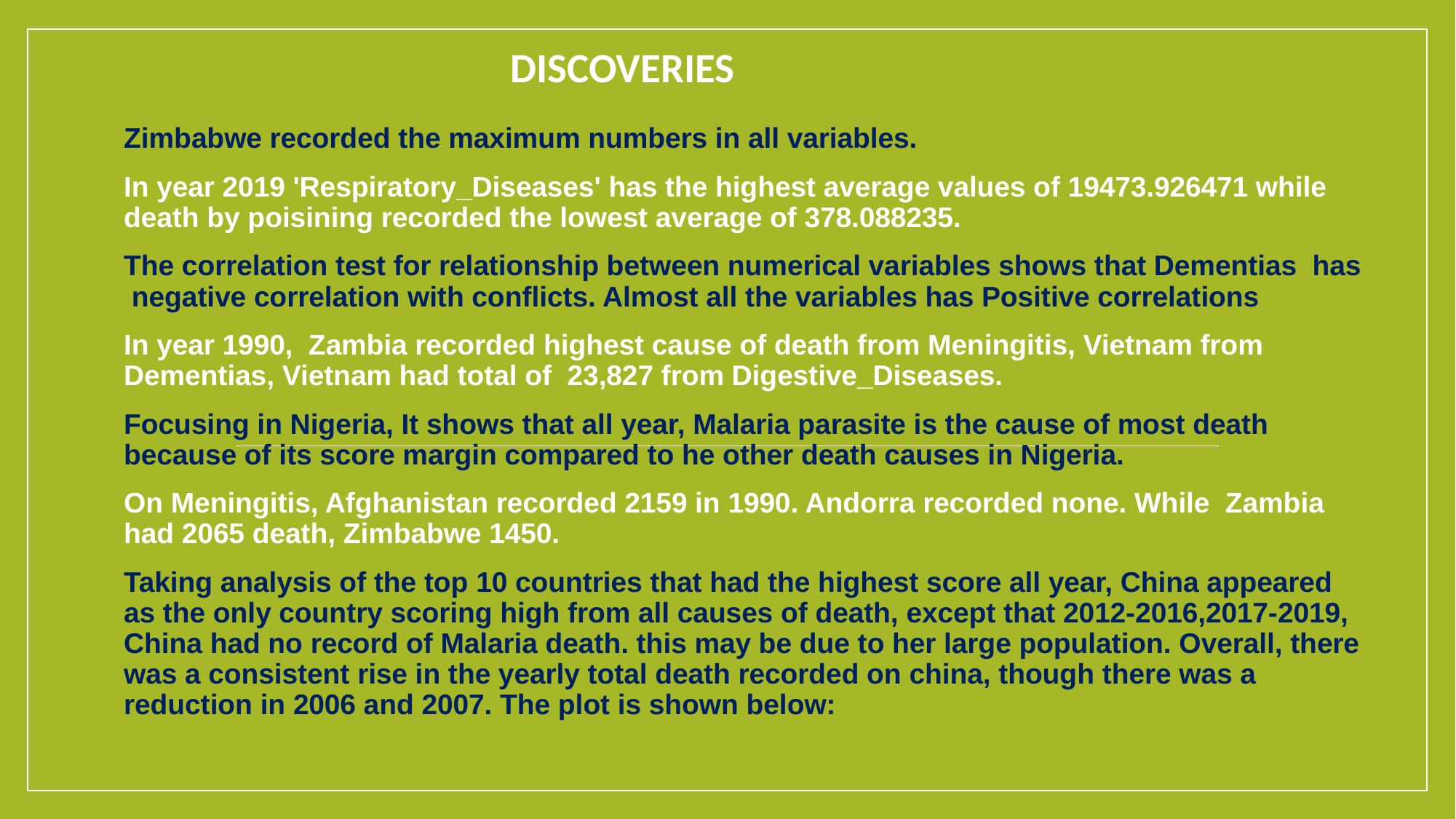

# Discoveries
Zimbabwe recorded the maximum numbers in all variables.
In year 2019 'Respiratory_Diseases' has the highest average values of 19473.926471 while death by poisining recorded the lowest average of 378.088235.
The correlation test for relationship between numerical variables shows that Dementias  has  negative correlation with conflicts. Almost all the variables has Positive correlations
In year 1990,  Zambia recorded highest cause of death from Meningitis, Vietnam from Dementias, Vietnam had total of  23,827 from Digestive_Diseases.
Focusing in Nigeria, It shows that all year, Malaria parasite is the cause of most death  because of its score margin compared to he other death causes in Nigeria.
On Meningitis, Afghanistan recorded 2159 in 1990. Andorra recorded none. While  Zambia had 2065 death, Zimbabwe 1450.
Taking analysis of the top 10 countries that had the highest score all year, China appeared as the only country scoring high from all causes of death, except that 2012-2016,2017-2019, China had no record of Malaria death. this may be due to her large population. Overall, there was a consistent rise in the yearly total death recorded on china, though there was a reduction in 2006 and 2007. The plot is shown below: